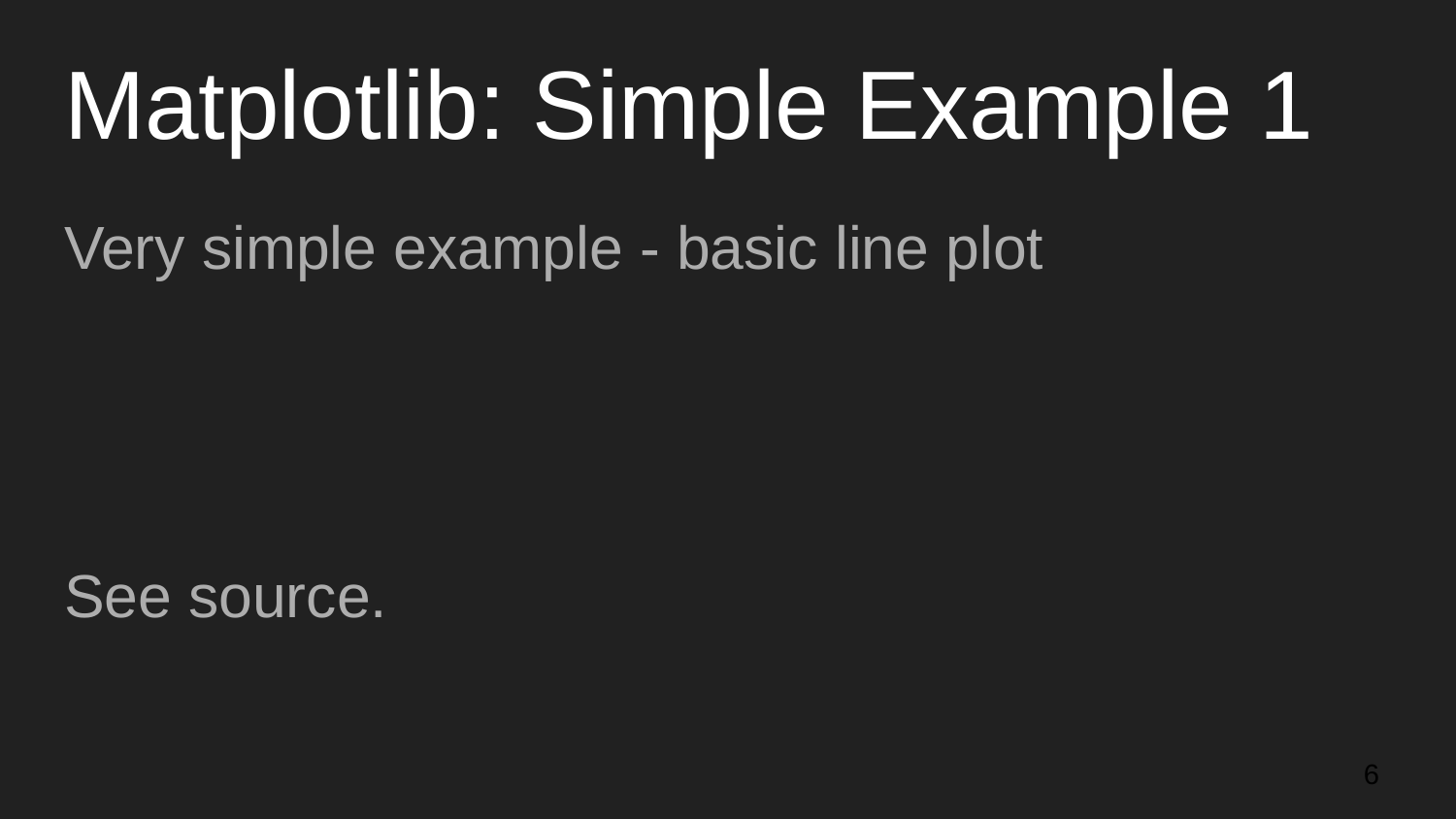

# Matplotlib: Simple Example 1
Very simple example - basic line plot

See source.
6